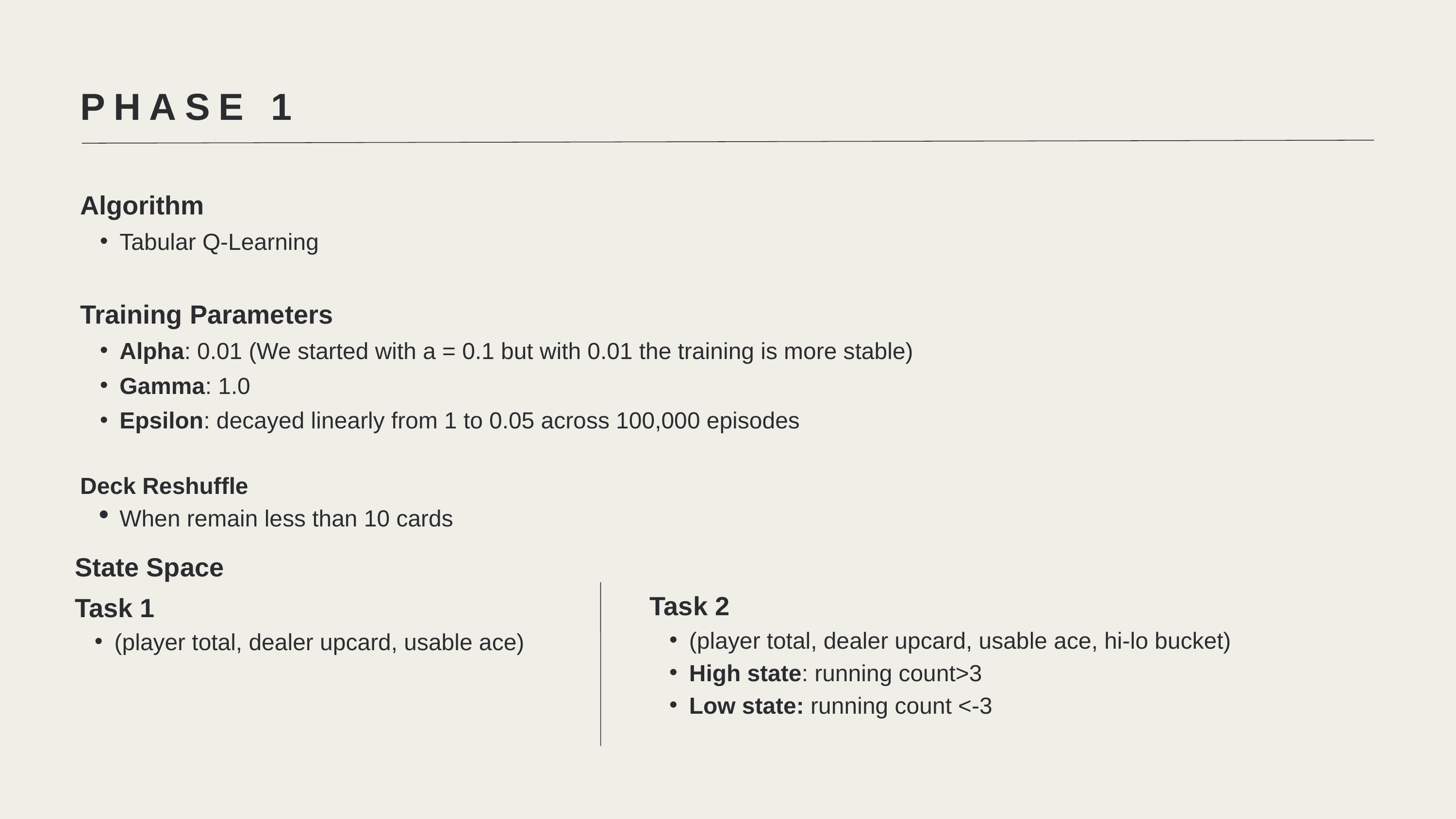

PHASE 1

Algorithm
Tabular Q-Learning

Training Parameters
Alpha: 0.01 (We started with a = 0.1 but with 0.01 the training is more stable)
Gamma: 1.0
Epsilon: decayed linearly from 1 to 0.05 across 100,000 episodes

Deck Reshuffle
When remain less than 10 cards
State Space
Task 1
(player total, dealer upcard, usable ace)

Task 2
(player total, dealer upcard, usable ace, hi-lo bucket)
High state: running count>3
Low state: running count <-3